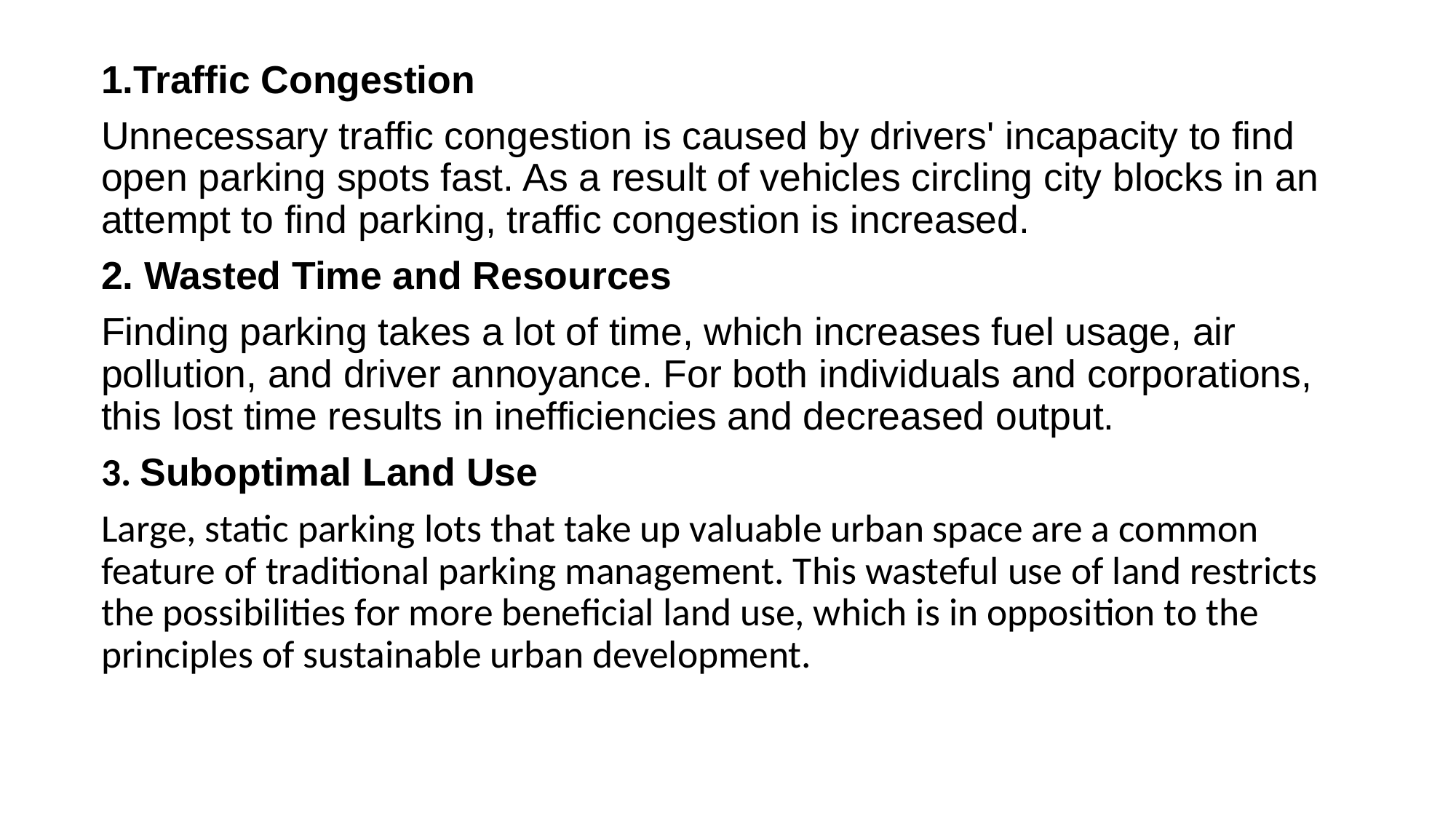

1.Traffic Congestion
Unnecessary traffic congestion is caused by drivers' incapacity to find open parking spots fast. As a result of vehicles circling city blocks in an attempt to find parking, traffic congestion is increased.
2. Wasted Time and Resources
Finding parking takes a lot of time, which increases fuel usage, air pollution, and driver annoyance. For both individuals and corporations, this lost time results in inefficiencies and decreased output.
3. Suboptimal Land Use
Large, static parking lots that take up valuable urban space are a common feature of traditional parking management. This wasteful use of land restricts the possibilities for more beneficial land use, which is in opposition to the principles of sustainable urban development.